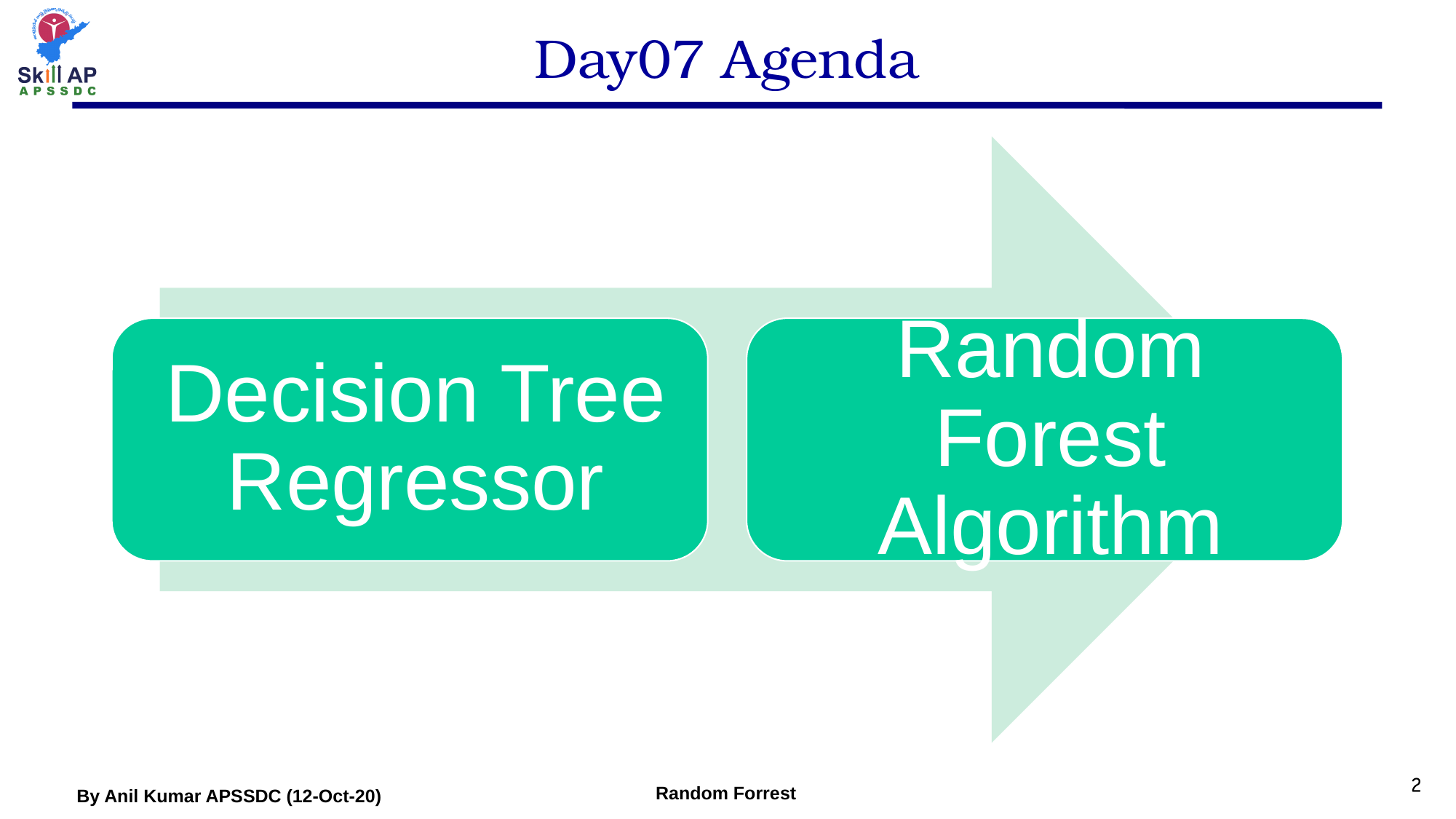

# Day07 Agenda
Decision Tree Regressor
Random Forest Algorithm